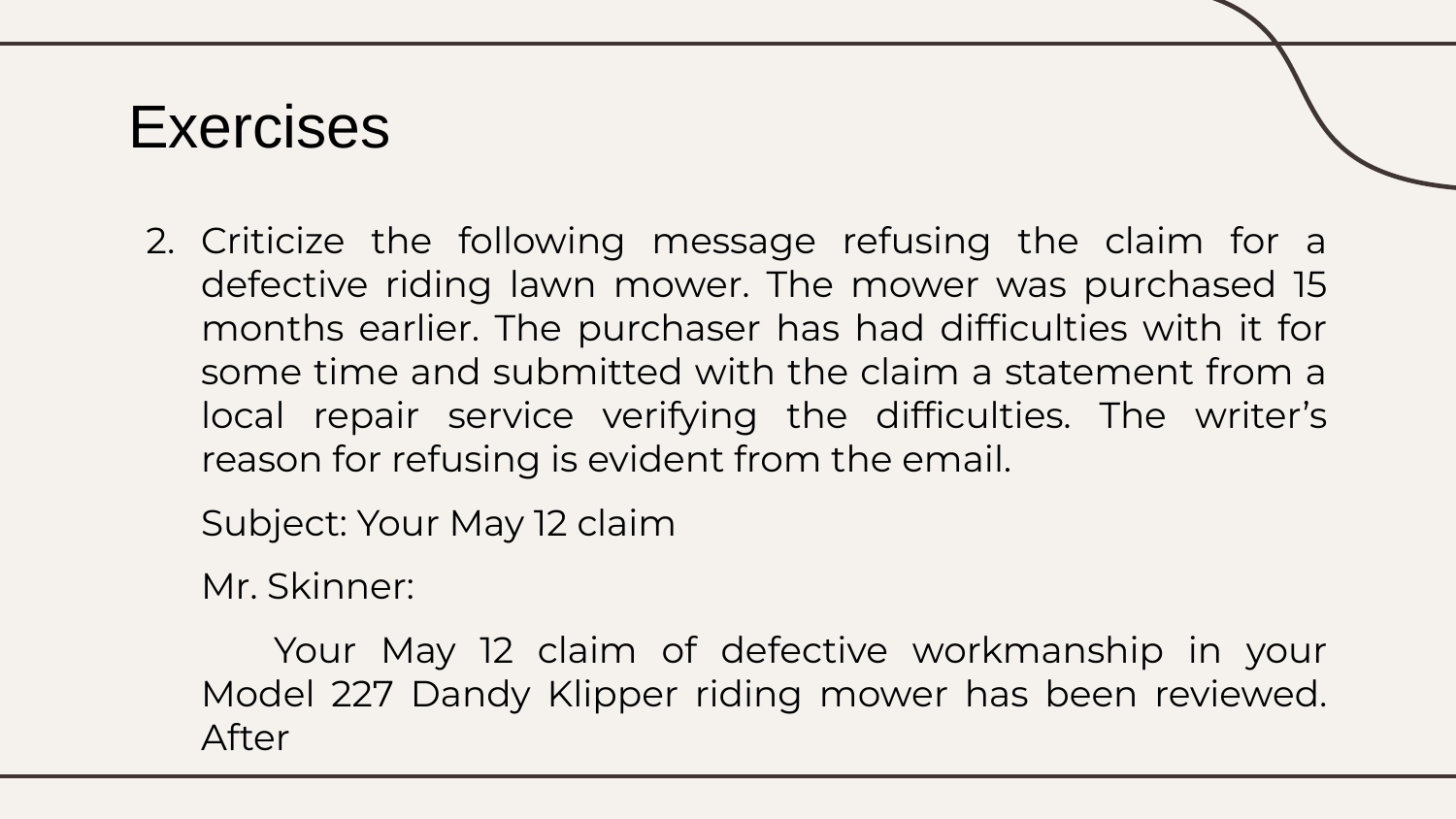

# Exercises

Criticize the following message refusing the claim for a defective riding lawn mower. The mower was purchased 15 months earlier. The purchaser has had difficulties with it for some time and submitted with the claim a statement from a local repair service verifying the difficulties. The writer’s reason for refusing is evident from the email.
Subject: Your May 12 claim
Mr. Skinner:
Your May 12 claim of defective workmanship in your Model 227 Dandy Klipper riding mower has been reviewed. After